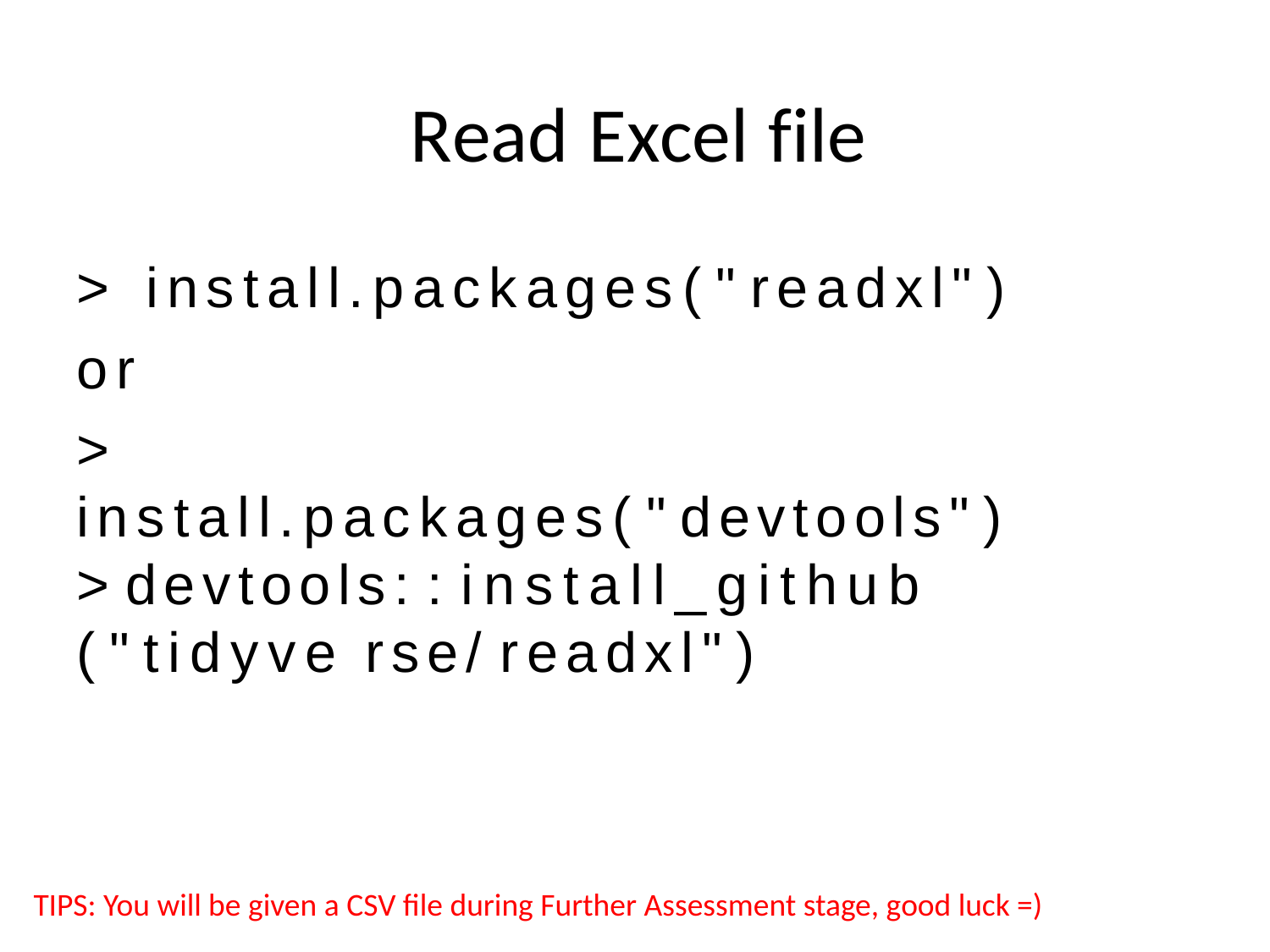

# Read Excel file
>	install.packages("readxl") or
>	install.packages("devtools")
> devtools::install_github ("tidyve rse/readxl")
TIPS: You will be given a CSV file during Further Assessment stage, good luck =)